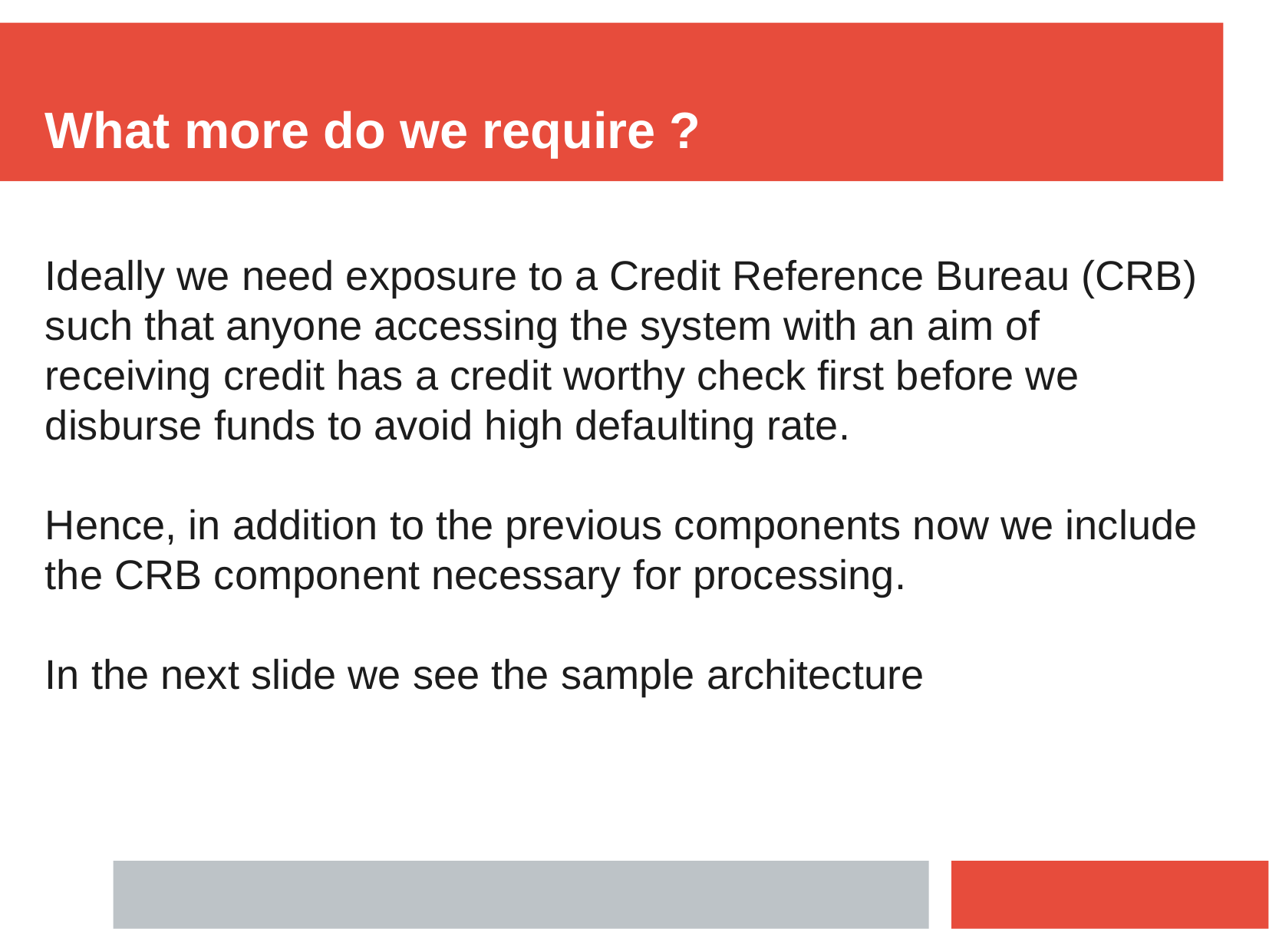

What more do we require ?
Ideally we need exposure to a Credit Reference Bureau (CRB) such that anyone accessing the system with an aim of receiving credit has a credit worthy check first before we disburse funds to avoid high defaulting rate.

Hence, in addition to the previous components now we include the CRB component necessary for processing.

In the next slide we see the sample architecture